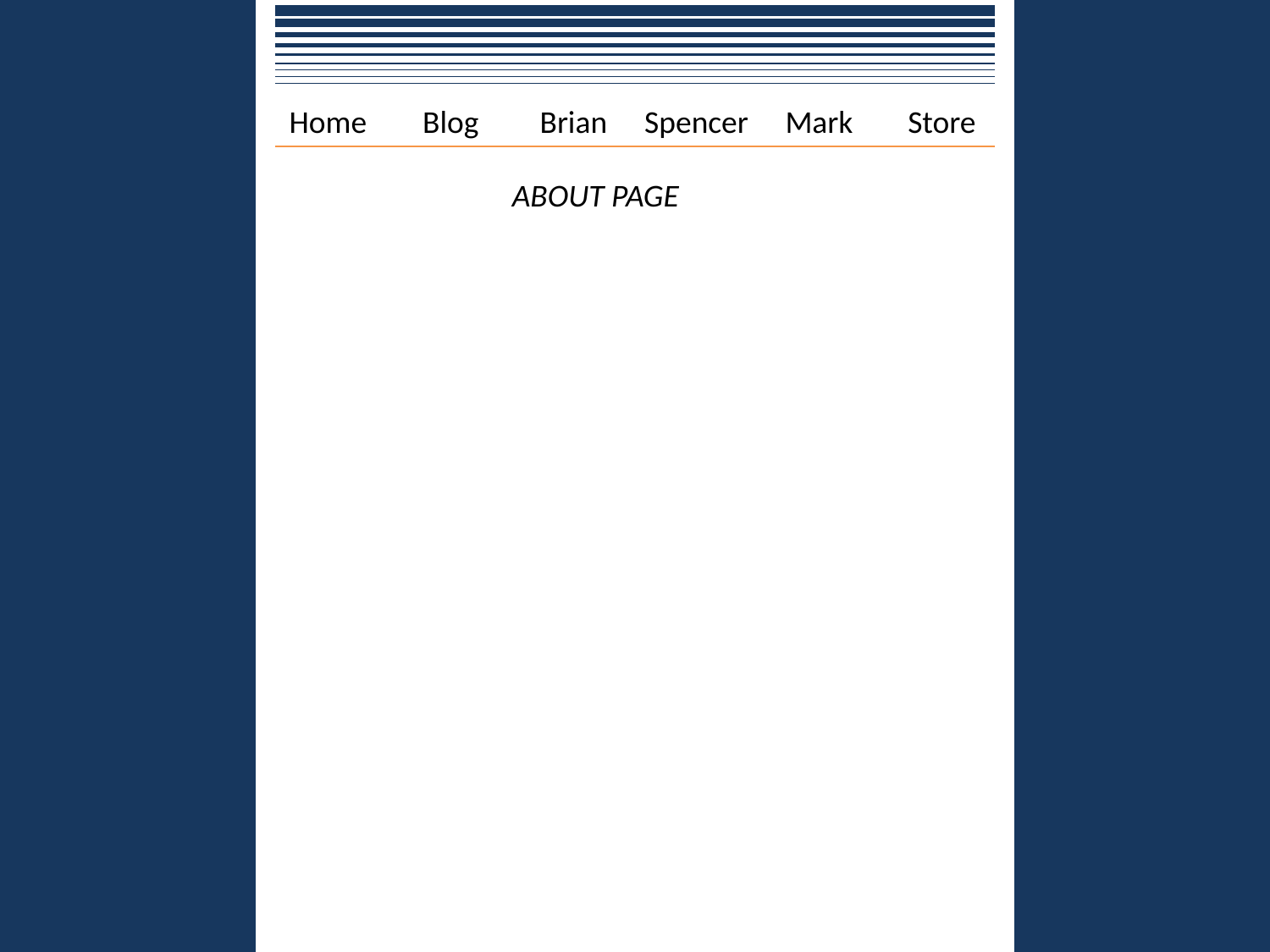

Home
Blog
Brian
Spencer
Mark
Store
ABOUT PAGE